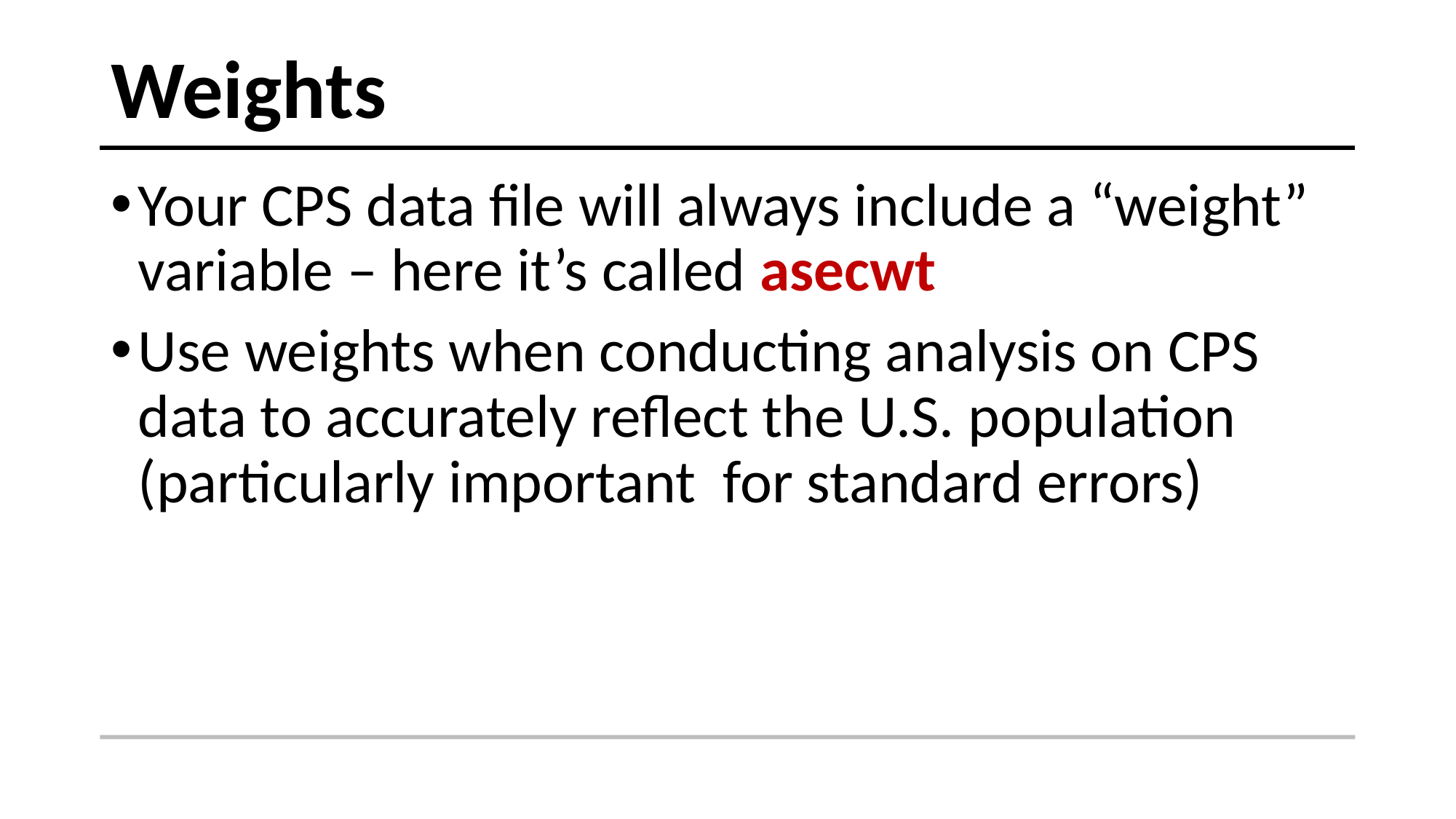

# Weights
Your CPS data file will always include a “weight” variable – here it’s called asecwt
Use weights when conducting analysis on CPS data to accurately reflect the U.S. population (particularly important  for standard errors)